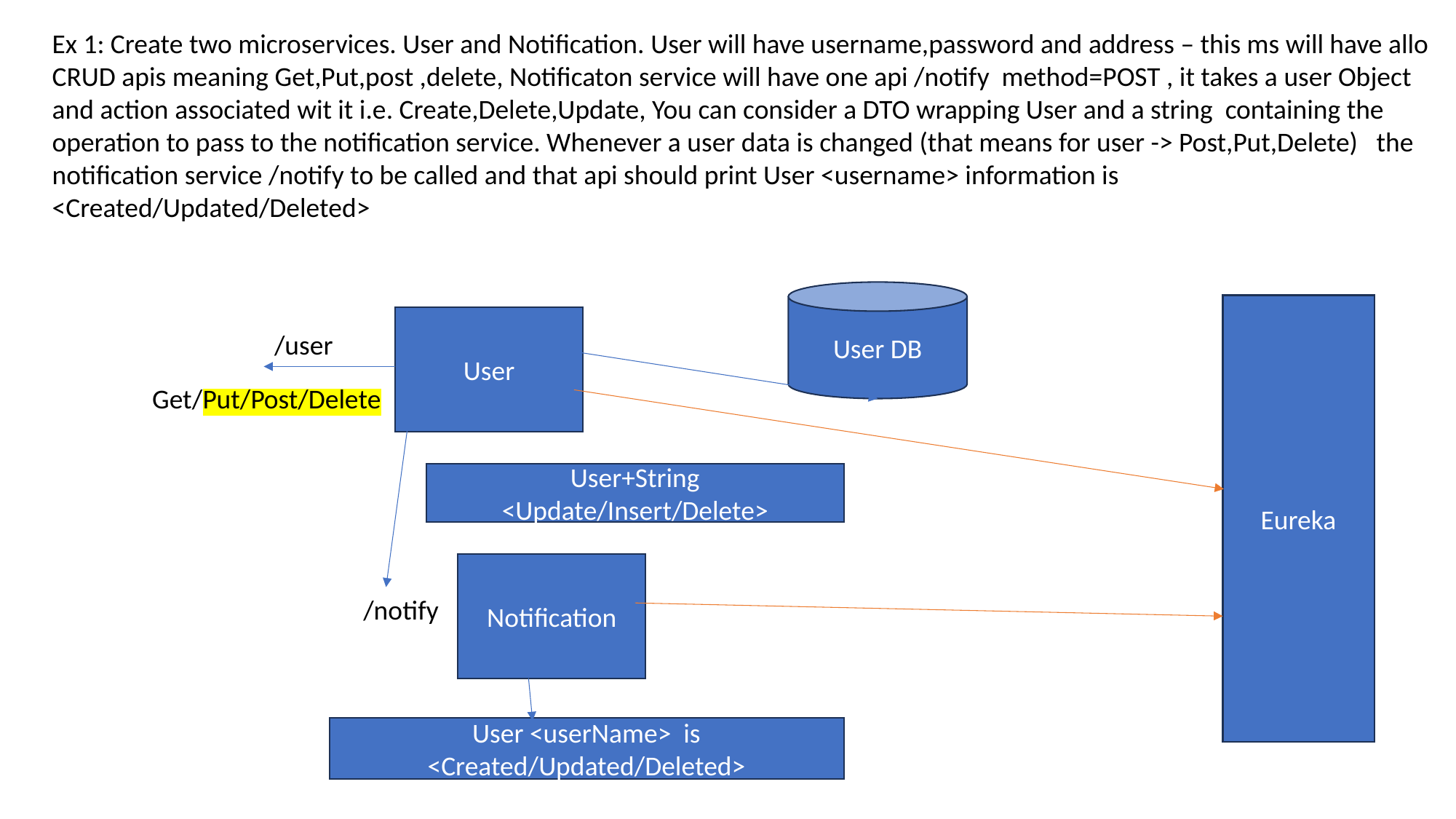

Ex 1: Create two microservices. User and Notification. User will have username,password and address – this ms will have allo CRUD apis meaning Get,Put,post ,delete, Notificaton service will have one api /notify  method=POST , it takes a user Object and action associated wit it i.e. Create,Delete,Update, You can consider a DTO wrapping User and a string  containing the operation to pass to the notification service. Whenever a user data is changed (that means for user -> Post,Put,Delete)   the notification service /notify to be called and that api should print User <username> information is <Created/Updated/Deleted>

User DB
Eureka
User
/user
Get/Put/Post/Delete
User+String <Update/Insert/Delete>
Notification
/notify
User <userName>  is <Created/Updated/Deleted>